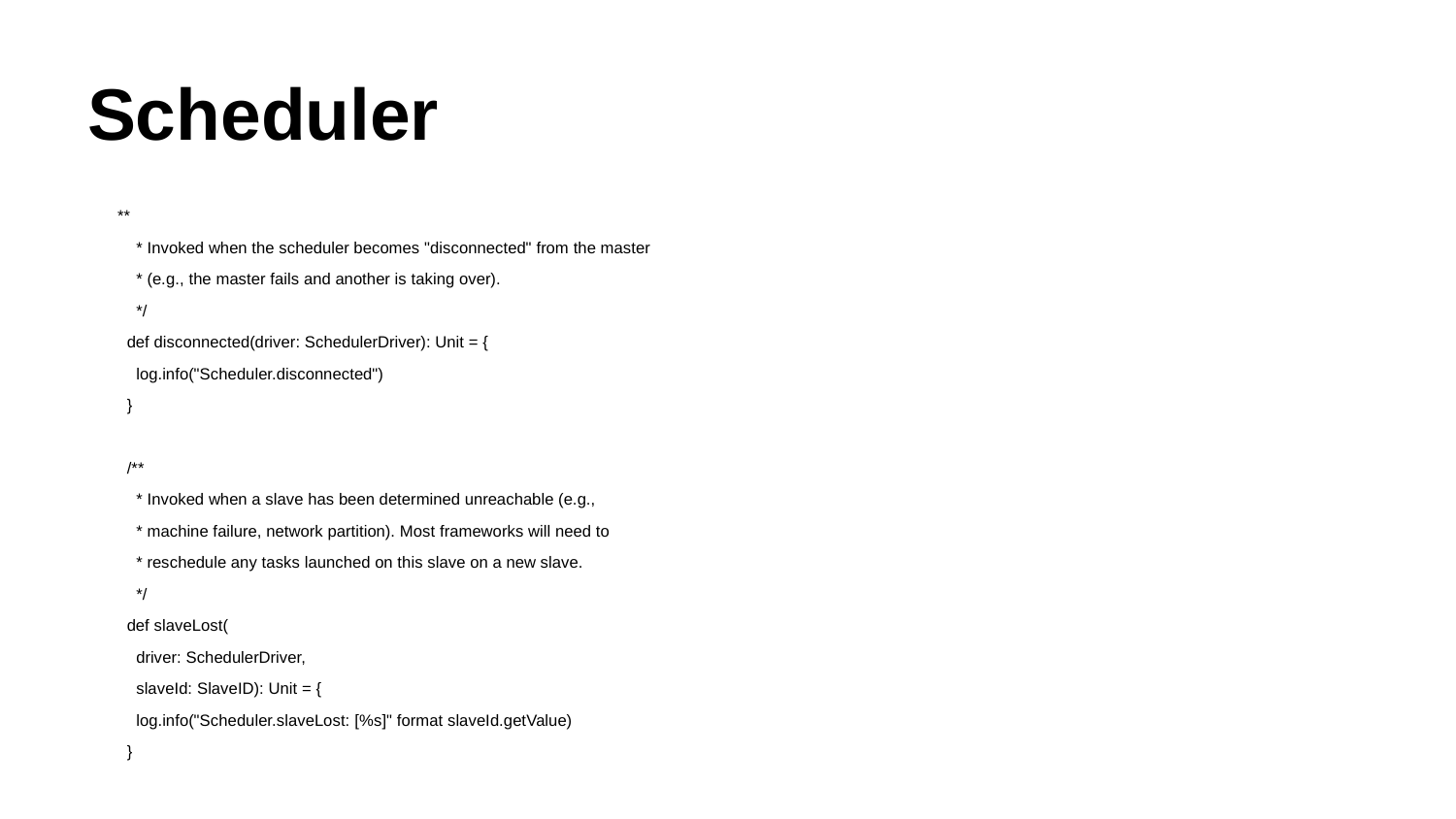

# Scheduler
**
    * Invoked when the scheduler becomes "disconnected" from the master
    * (e.g., the master fails and another is taking over).
    */
  def disconnected(driver: SchedulerDriver): Unit = {
    log.info("Scheduler.disconnected")
  }

  /**
    * Invoked when a slave has been determined unreachable (e.g.,
    * machine failure, network partition). Most frameworks will need to
    * reschedule any tasks launched on this slave on a new slave.
    */
  def slaveLost(
    driver: SchedulerDriver,
    slaveId: SlaveID): Unit = {
    log.info("Scheduler.slaveLost: [%s]" format slaveId.getValue)
  }